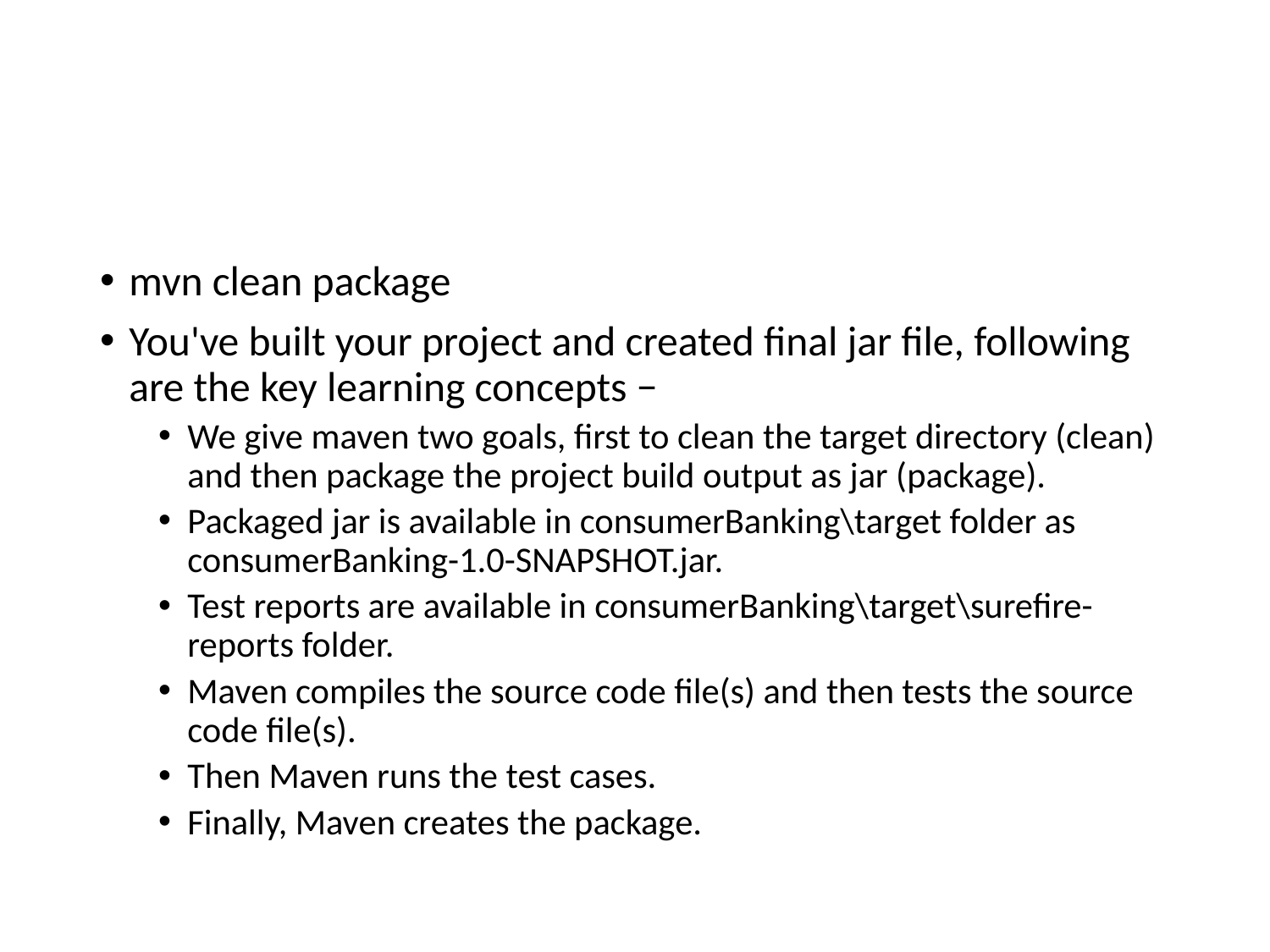

#
mvn clean package
You've built your project and created final jar file, following are the key learning concepts −
We give maven two goals, first to clean the target directory (clean) and then package the project build output as jar (package).
Packaged jar is available in consumerBanking\target folder as consumerBanking-1.0-SNAPSHOT.jar.
Test reports are available in consumerBanking\target\surefire-reports folder.
Maven compiles the source code file(s) and then tests the source code file(s).
Then Maven runs the test cases.
Finally, Maven creates the package.